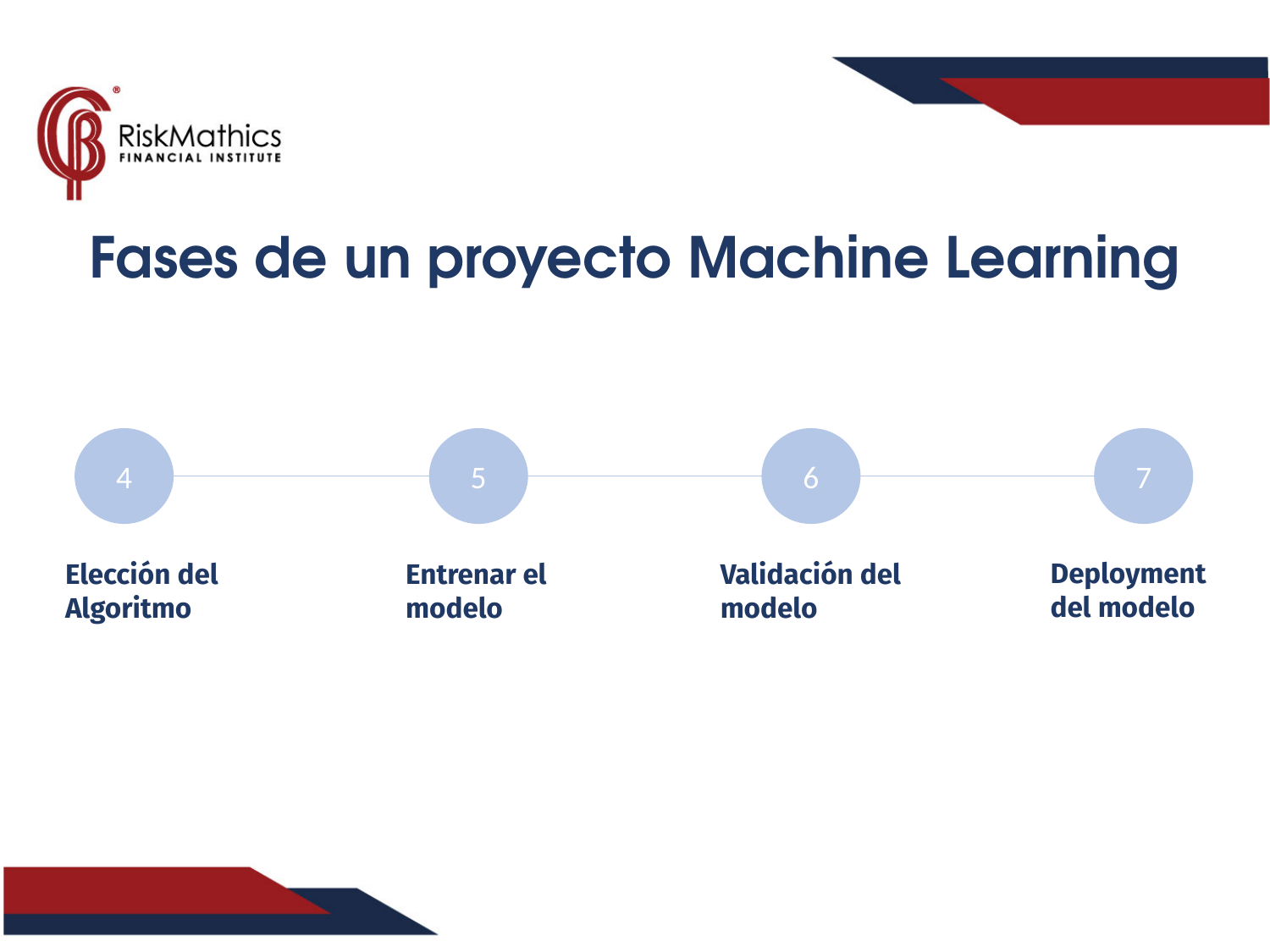

Fases de un proyecto Machine Learning

4
5
6
7
Deployment del modelo

Validación del modelo

Elección del Algoritmo
Entrenar el modelo